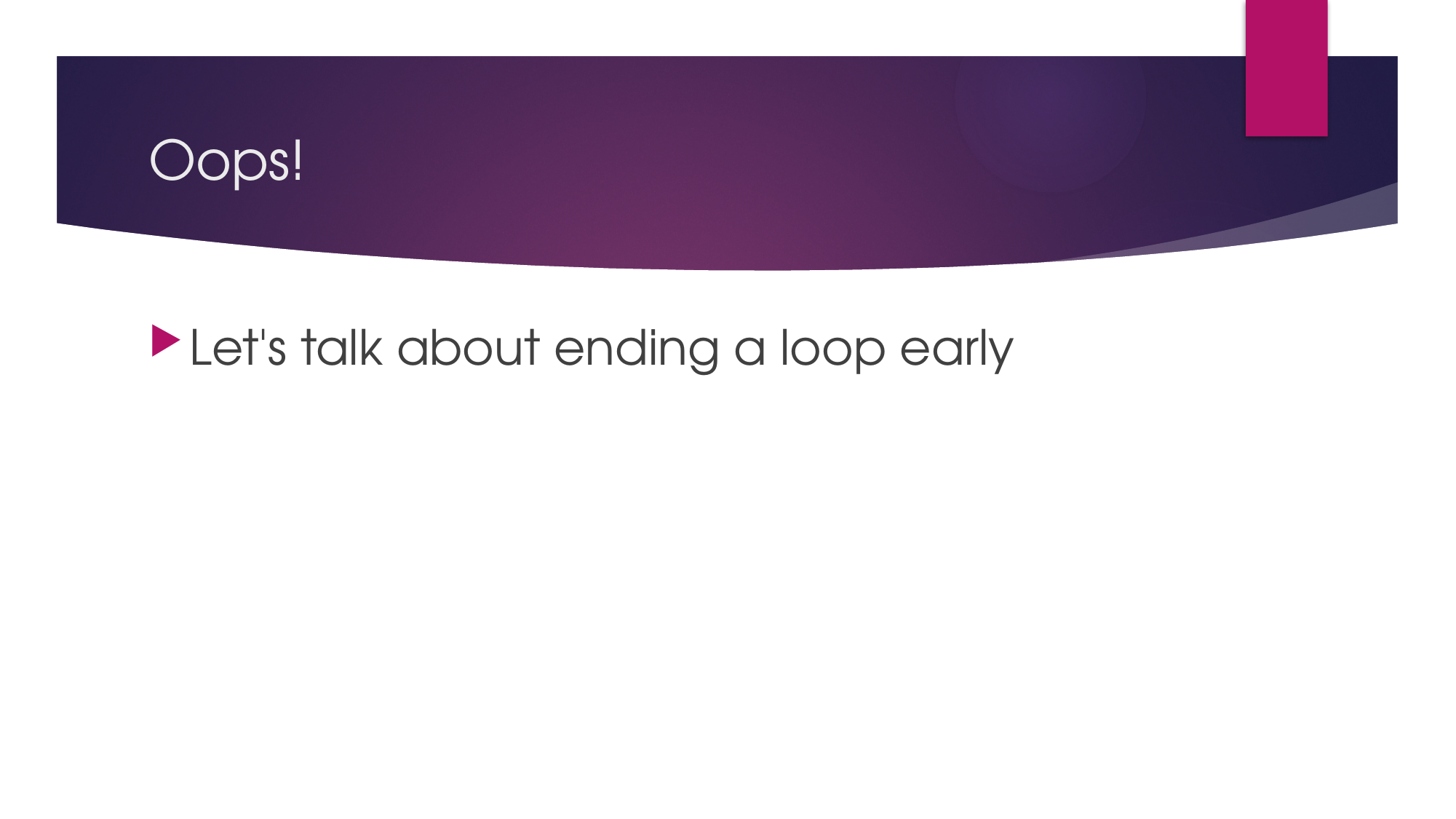

# Oops!
Let's talk about ending a loop early